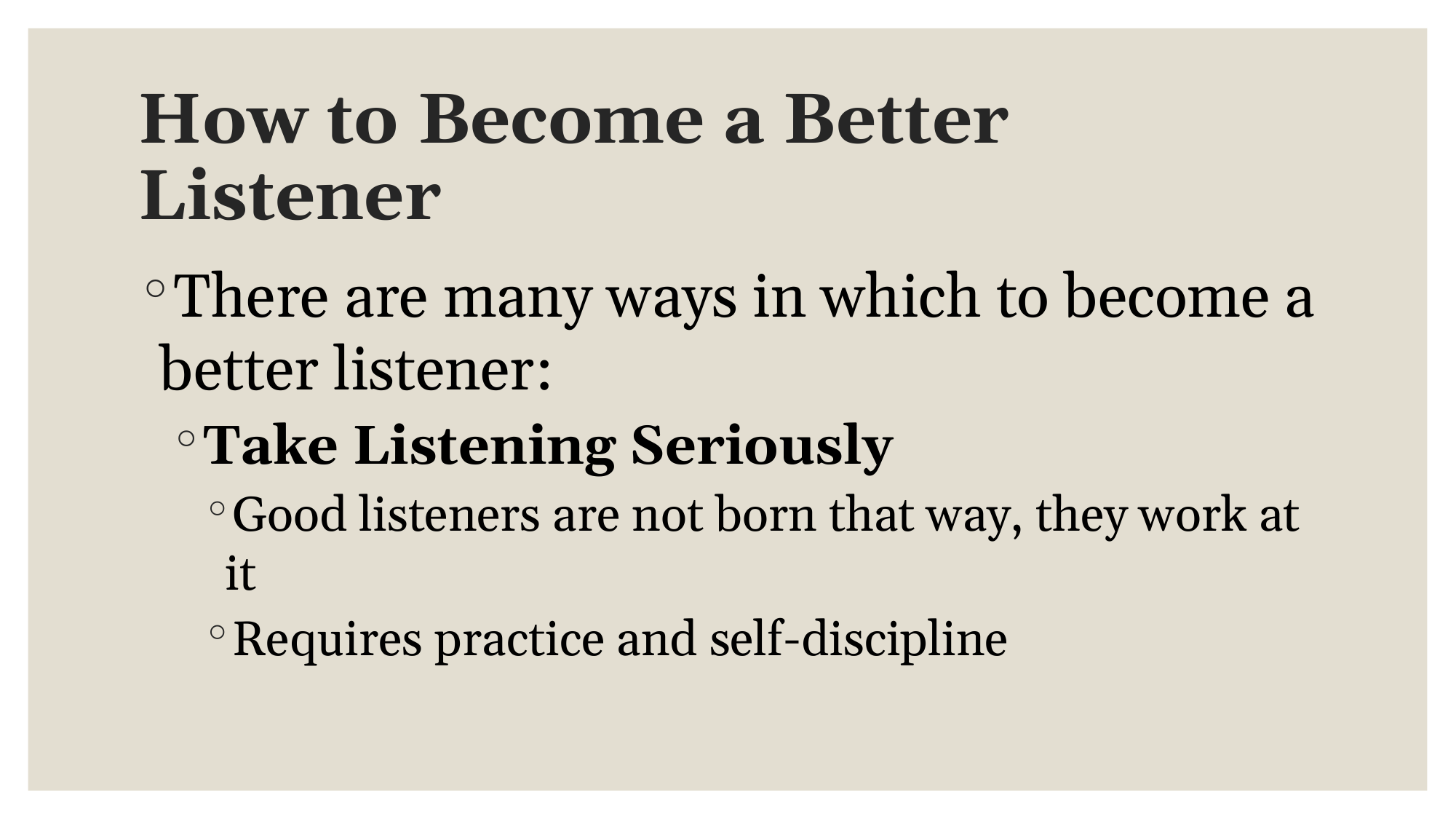

# How to Become a Better Listener
There are many ways in which to become a better listener:
Take Listening Seriously
Good listeners are not born that way, they work at it
Requires practice and self-discipline